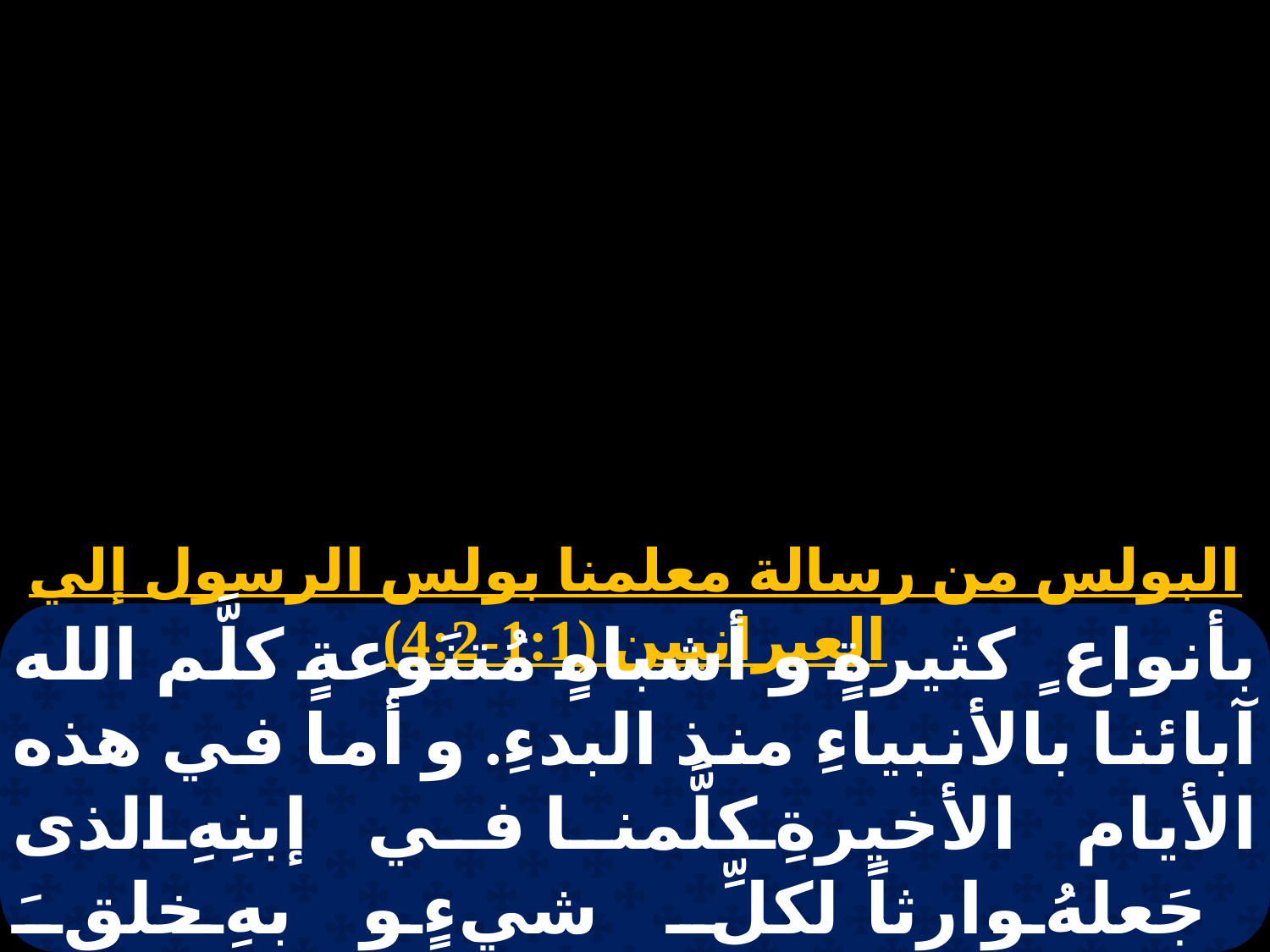

# 29 كيهك
البولس من رسالة معلمنا بولس الرسول إلي العبرانيين (1:1-4:2)
بأنواع ٍ كثيرةٍ و أشباهٍ مُتنَوعةٍ كلَّم الله آبائنا بالأنبياءِ منذ البدءِ. و أما في هذه الأيام الأخيرةِ كلَّمنا في إبنِهِ الذى جَعلهُ وارثاً لكلِّ شيءٍ و بهِ خلقَ العالمين. الذي و هو بَهاءُ مجدِهِ و رَسْمِ أقنومِهِ و حاملُ الكلَّ بكلمةِ قوتِهِ .